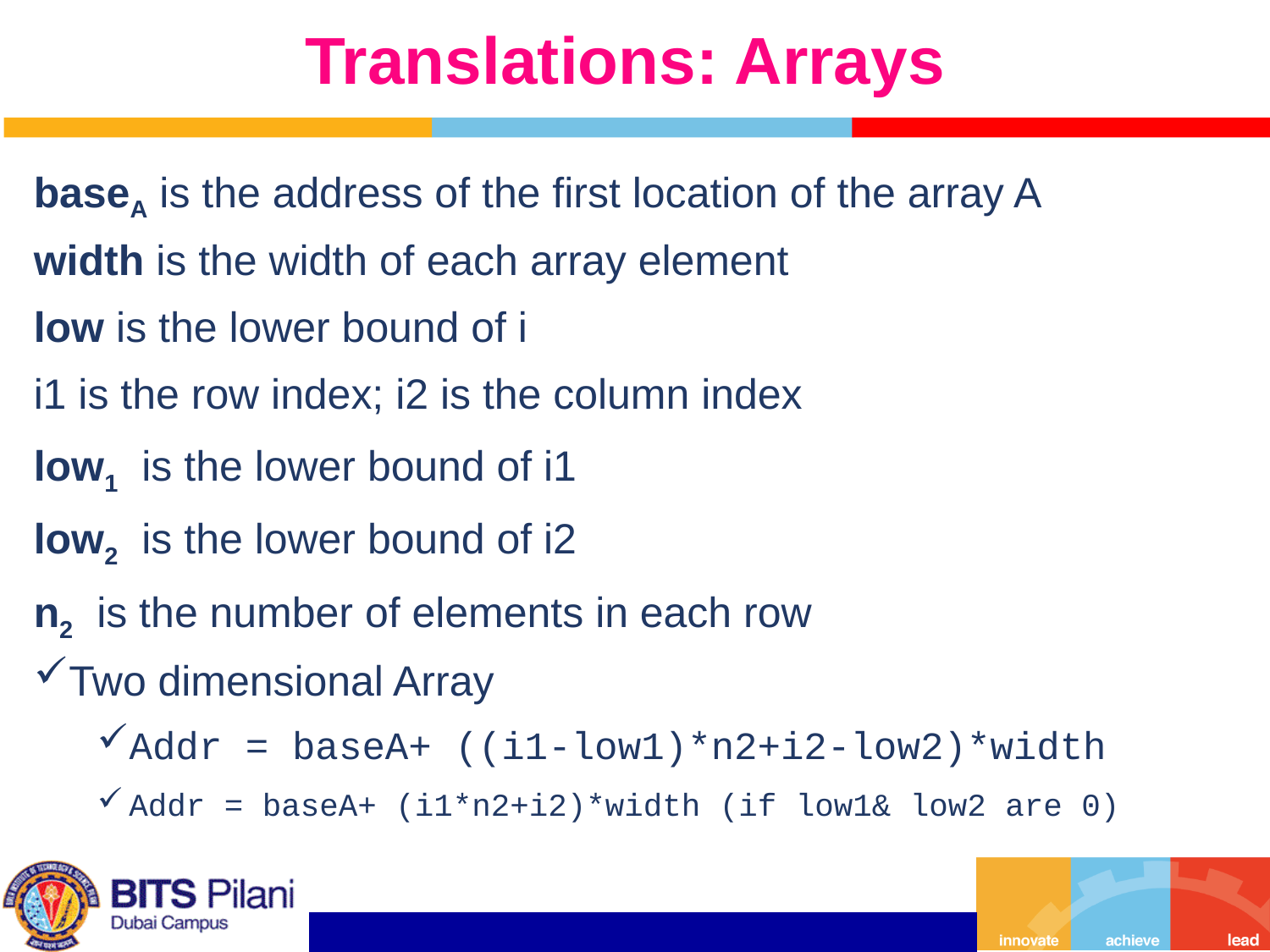

# Translations: Arrays
baseA is the address of the first location of the array A
width is the width of each array element
low is the lower bound of i
i1 is the row index; i2 is the column index
low1  is the lower bound of i1
low2  is the lower bound of i2
n2  is the number of elements in each row
Two dimensional Array
Addr = baseA+ ((i1-low1)*n2+i2-low2)*width
Addr = baseA+ (i1*n2+i2)*width (if low1& low2 are 0)

35